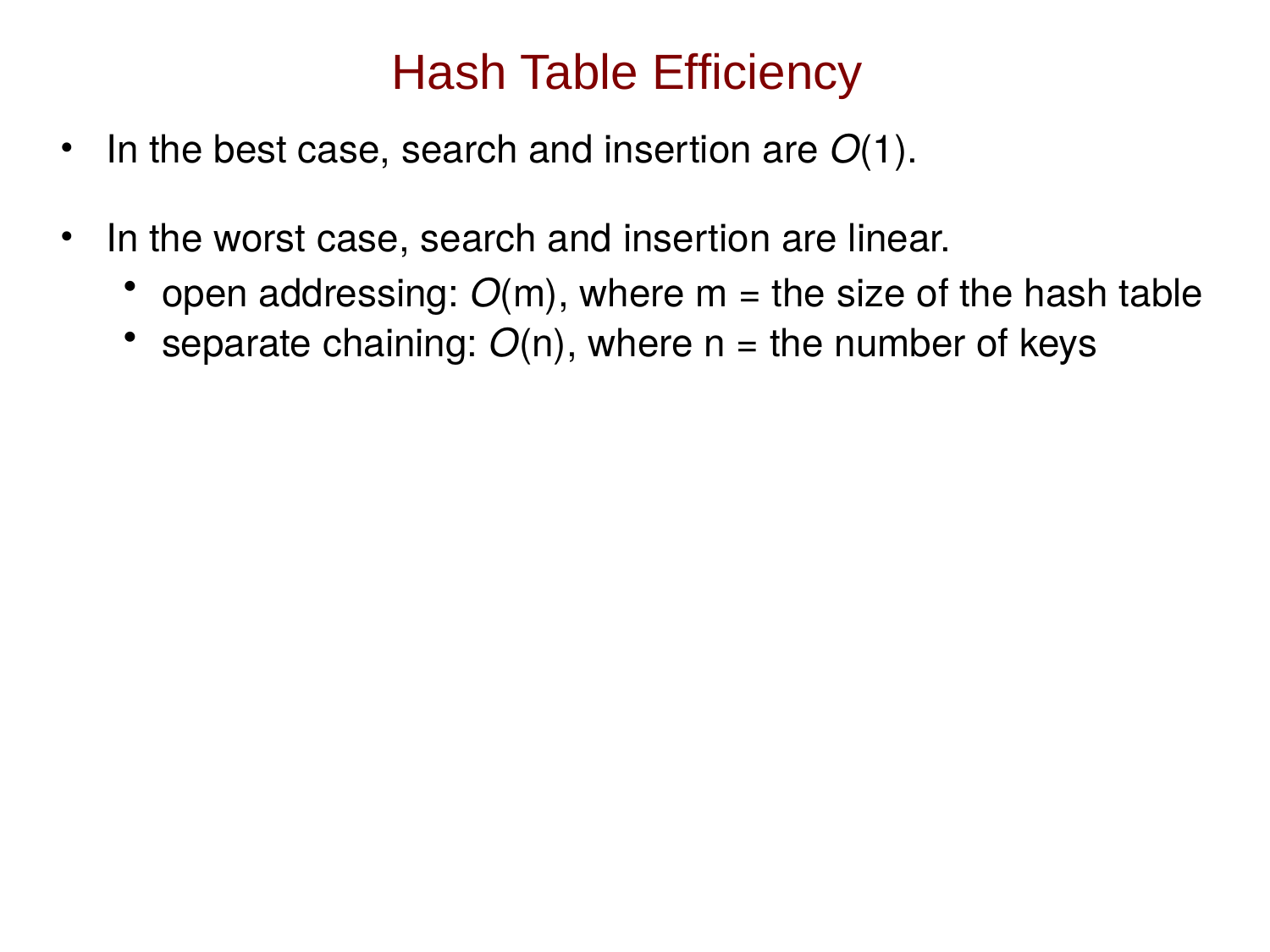

# Hash Table Efficiency
In the best case, search and insertion are O(1).
In the worst case, search and insertion are linear.
open addressing: O(m), where m = the size of the hash table
separate chaining: O(n), where n = the number of keys